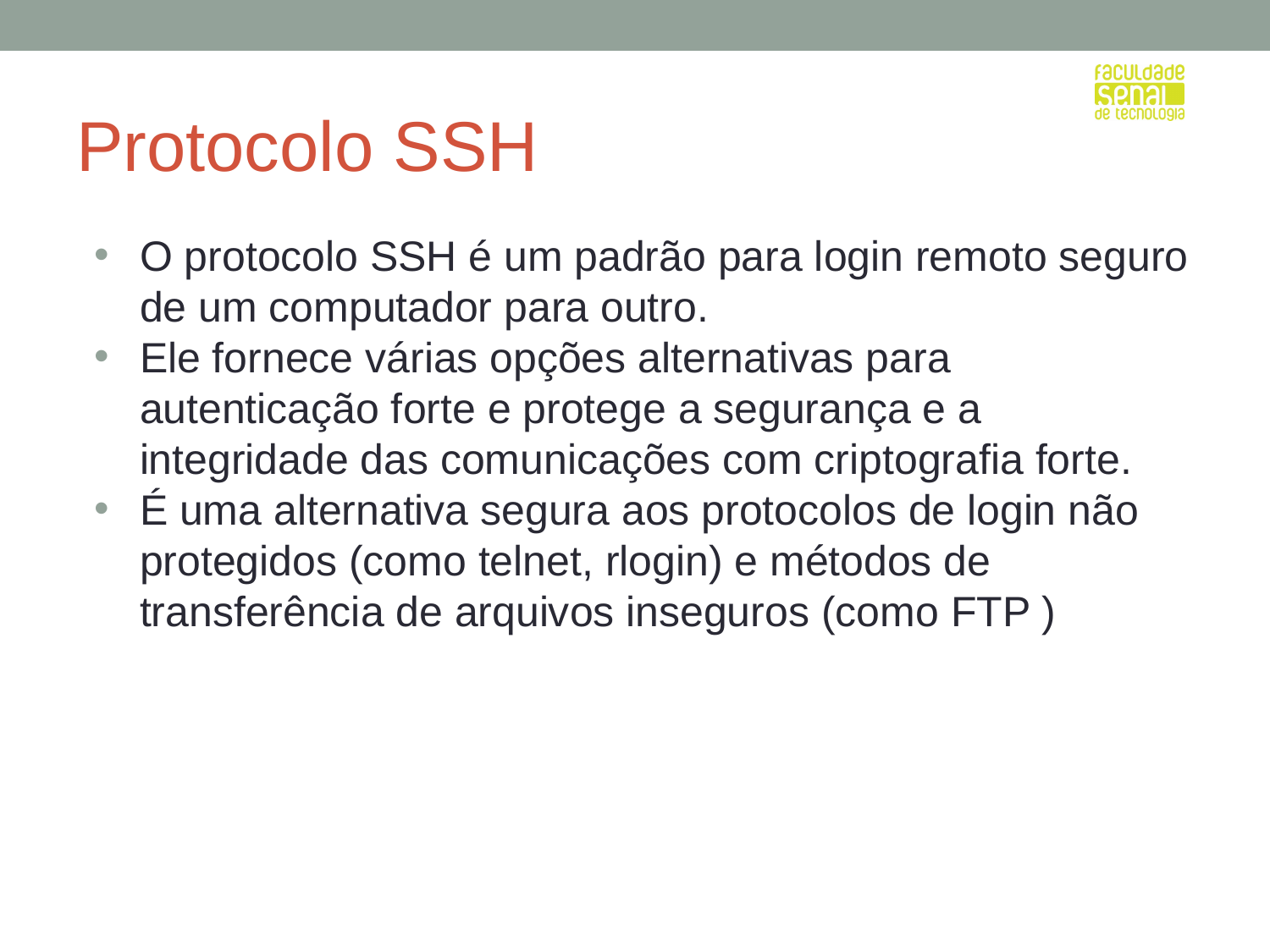

# Protocolo SSH
O protocolo SSH é um padrão para login remoto seguro de um computador para outro.
Ele fornece várias opções alternativas para autenticação forte e protege a segurança e a integridade das comunicações com criptografia forte.
É uma alternativa segura aos protocolos de login não protegidos (como telnet, rlogin) e métodos de transferência de arquivos inseguros (como FTP )